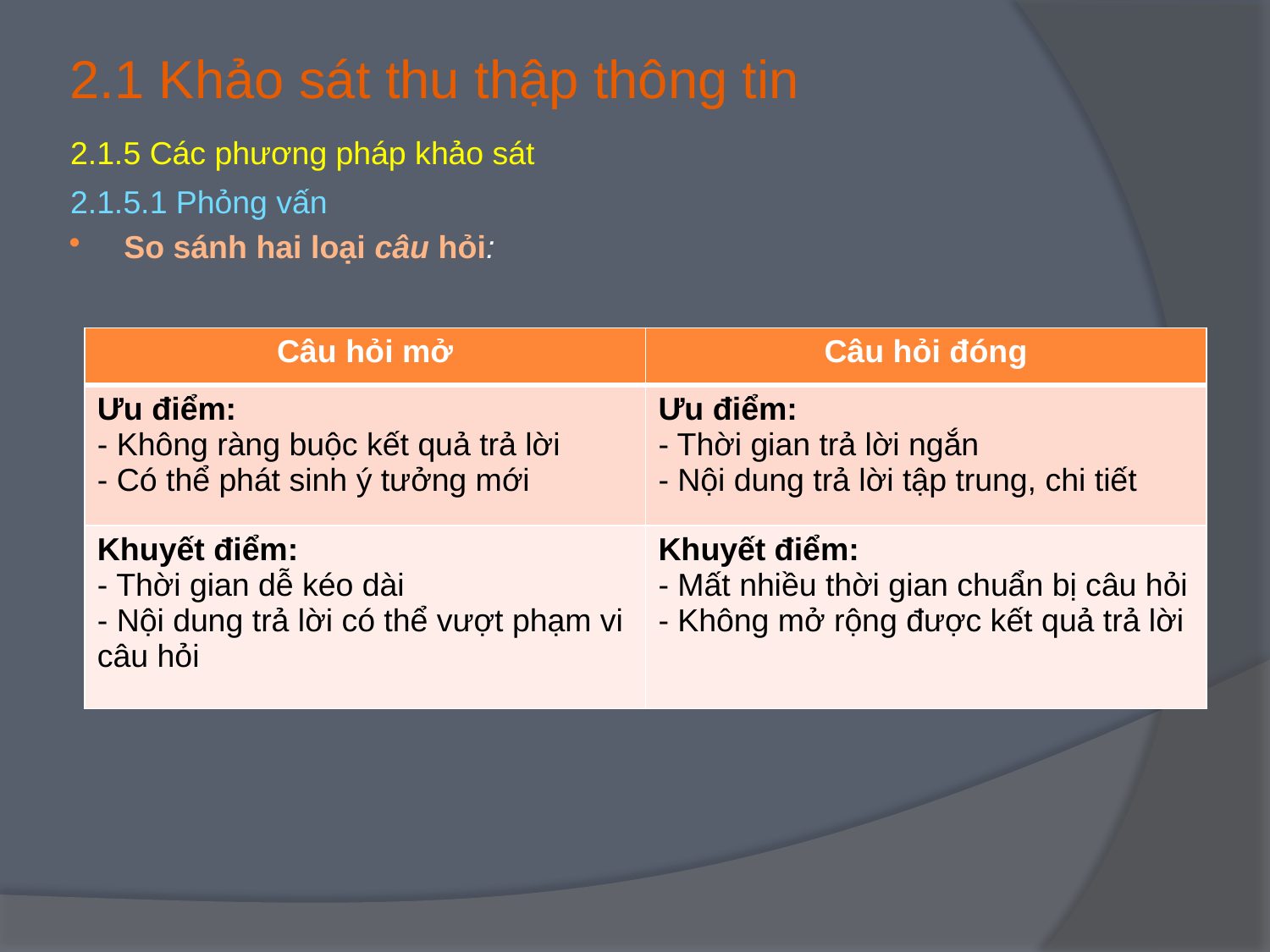

# 2.1 Khảo sát thu thập thông tin
2.1.5 Các phương pháp khảo sát
2.1.5.1 Phỏng vấn
So sánh hai loại câu hỏi:
| Câu hỏi mở | Câu hỏi đóng |
| --- | --- |
| Ưu điểm: - Không ràng buộc kết quả trả lời - Có thể phát sinh ý tưởng mới | Ưu điểm: - Thời gian trả lời ngắn - Nội dung trả lời tập trung, chi tiết |
| Khuyết điểm: - Thời gian dễ kéo dài - Nội dung trả lời có thể vượt phạm vi câu hỏi | Khuyết điểm: - Mất nhiều thời gian chuẩn bị câu hỏi - Không mở rộng được kết quả trả lời |